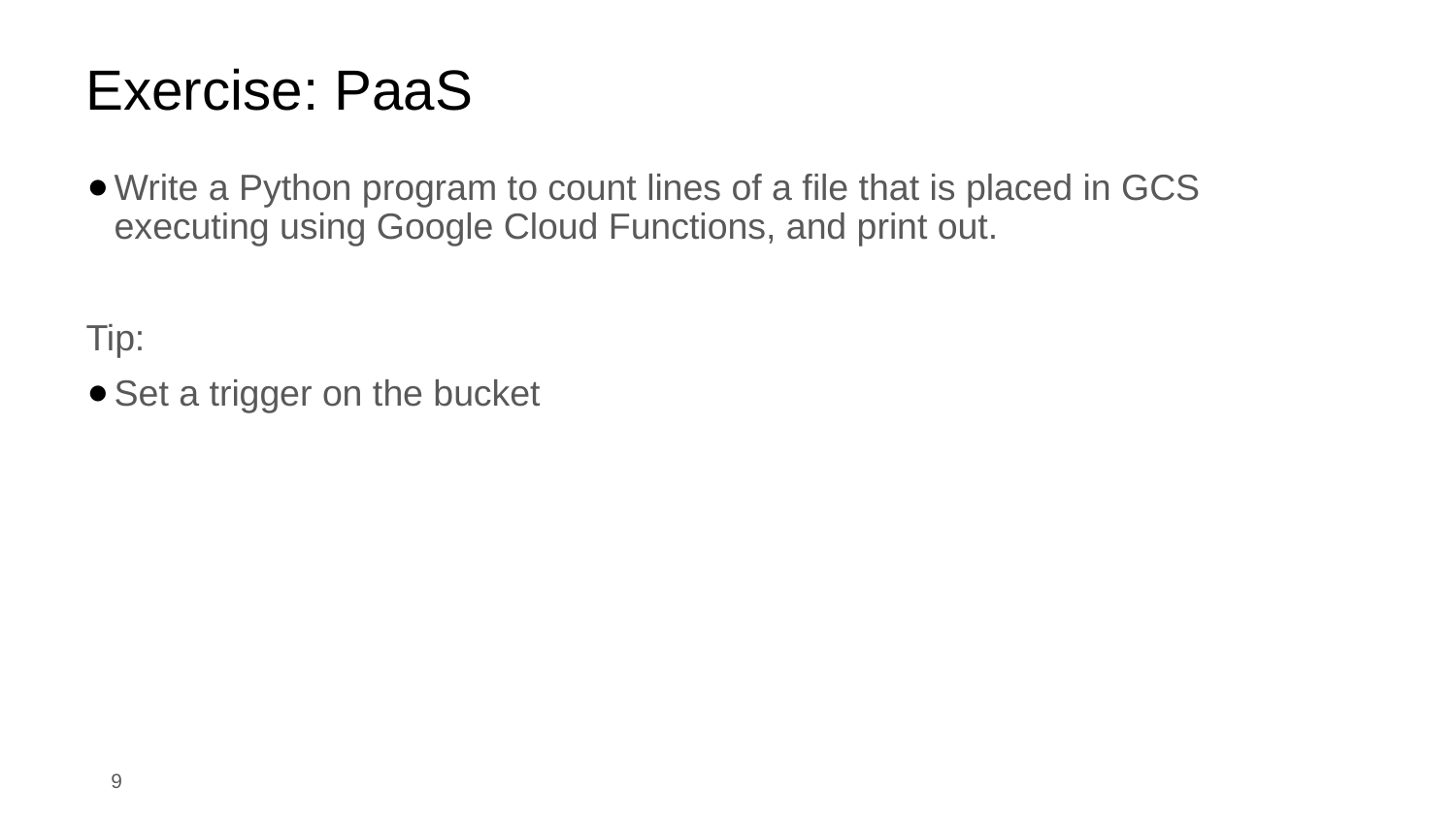

# Exercise: PaaS
Write a Python program to count lines of a file that is placed in GCS executing using Google Cloud Functions, and print out.

Tip:
Set a trigger on the bucket

9